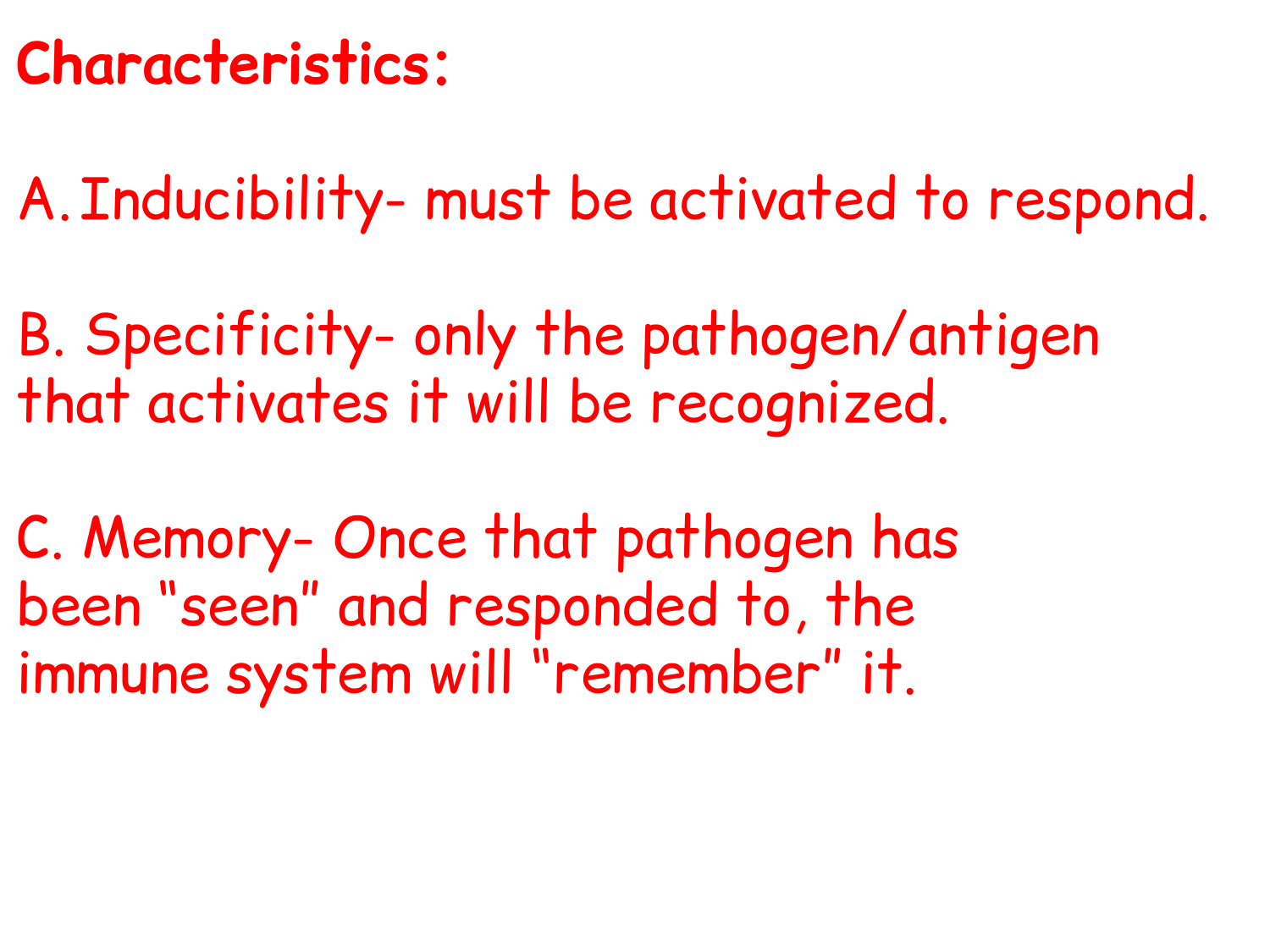

Characteristics:

Inducibility- must be activated to respond.

B. Specificity- only the pathogen/antigen
that activates it will be recognized.

C. Memory- Once that pathogen has
been “seen” and responded to, the
immune system will “remember” it.